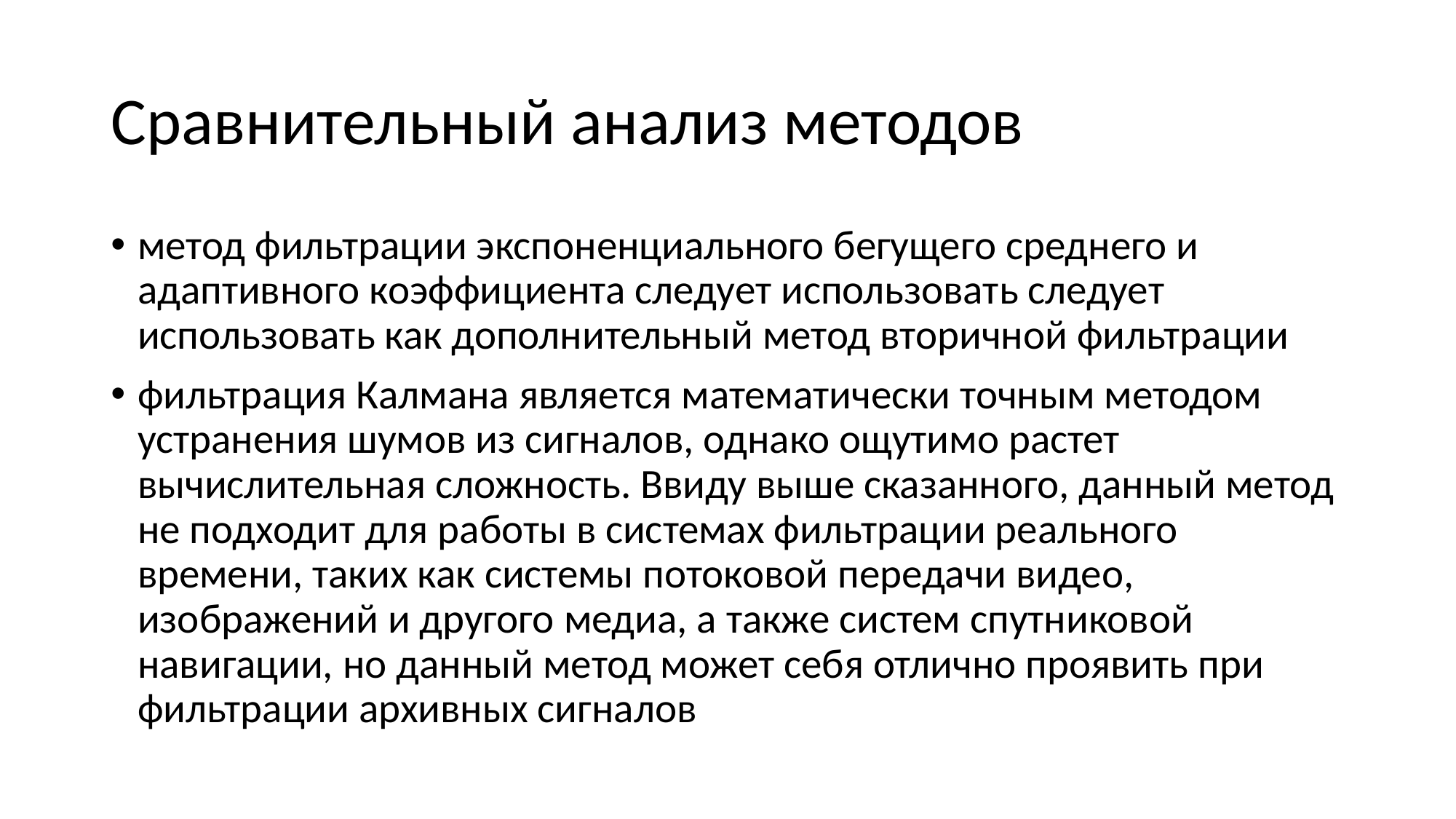

# Сравнительный анализ методов
метод фильтрации экспоненциального бегущего среднего и адаптивного коэффициента следует использовать следует использовать как дополнительный метод вторичной фильтрации
фильтрация Калмана является математически точным методом устранения шумов из сигналов, однако ощутимо растет вычислительная сложность. Ввиду выше сказанного, данный метод не подходит для работы в системах фильтрации реального времени, таких как системы потоковой передачи видео, изображений и другого медиа, а также систем спутниковой навигации, но данный метод может себя отлично проявить при фильтрации архивных сигналов